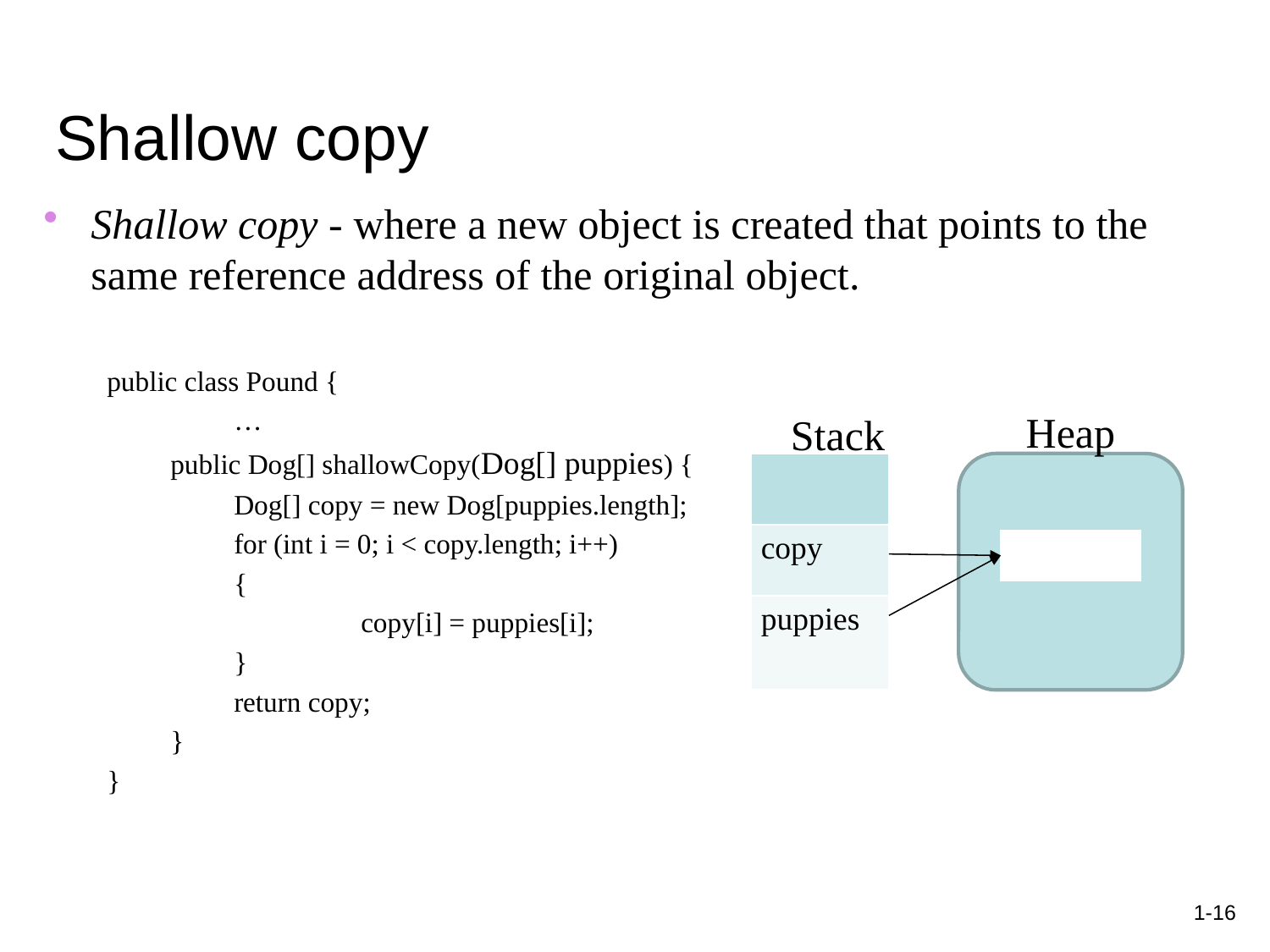

# Shallow copy
Shallow copy - where a new object is created that points to the same reference address of the original object.

public class Pound {
	…
public Dog[] shallowCopy(Dog[] puppies) {
Dog[] copy = new Dog[puppies.length];
for (int i = 0; i < copy.length; i++)
{
	copy[i] = puppies[i];
}
return copy;
}
}
Heap
Stack
|  |
| --- |
| copy |
| puppies |

|  |  |  |  |  |
| --- | --- | --- | --- | --- |
1-16